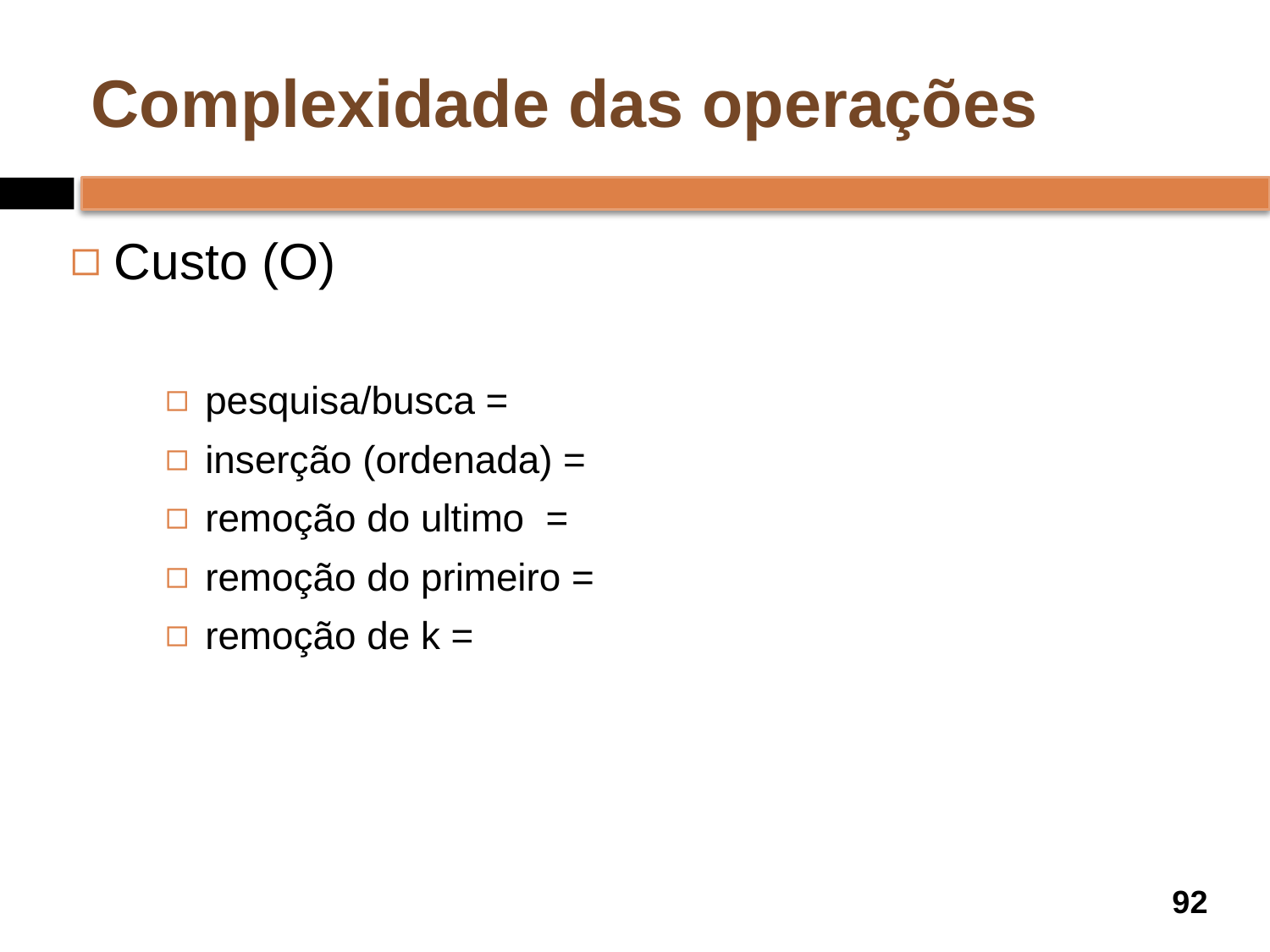

# Complexidade das operações
Custo (O)

pesquisa/busca =
inserção (ordenada) =
remoção do ultimo  =
remoção do primeiro =
remoção de k =
92